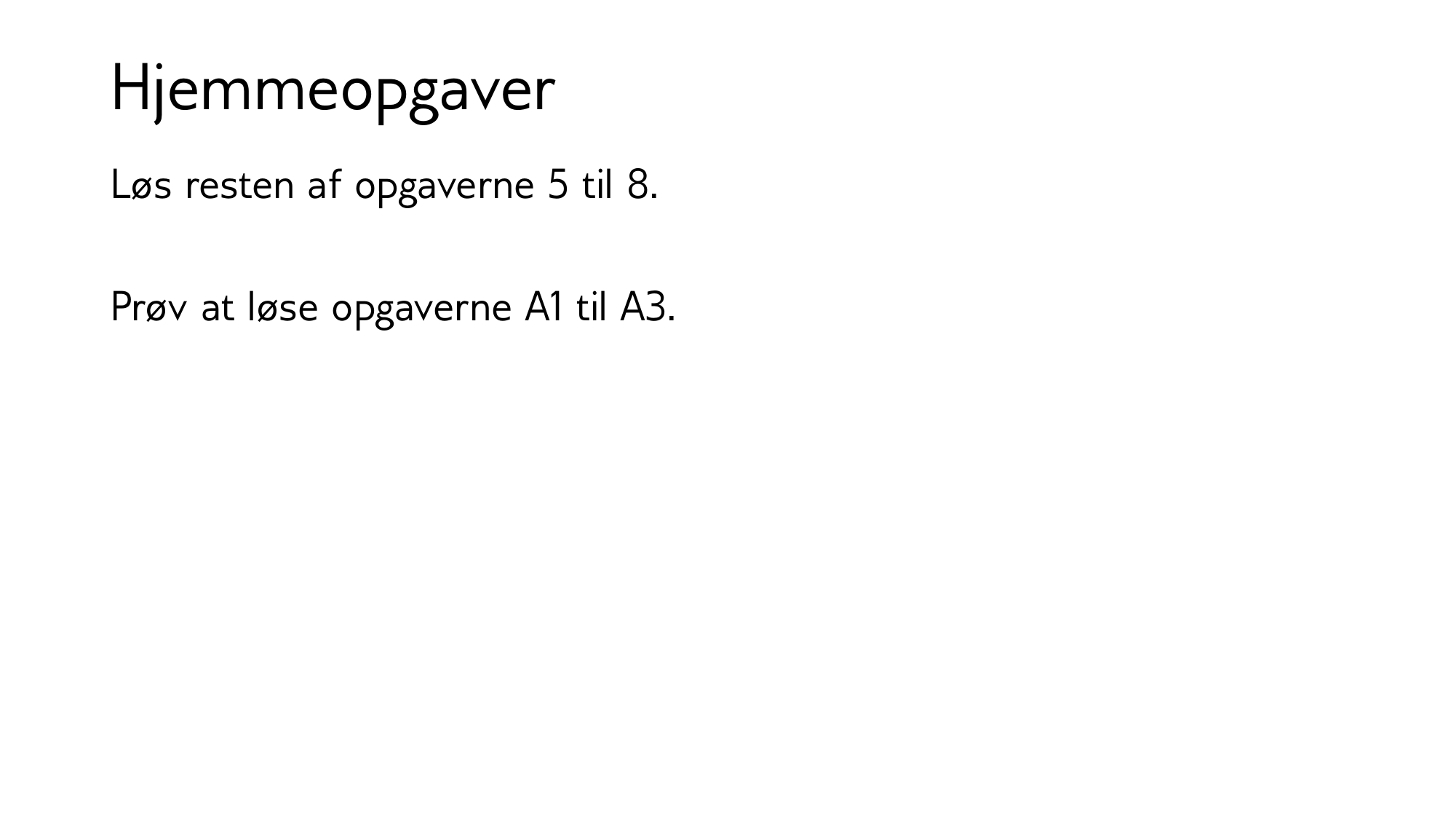

# Hjemmeopgaver
Løs resten af opgaverne 5 til 8.

Prøv at løse opgaverne A1 til A3.